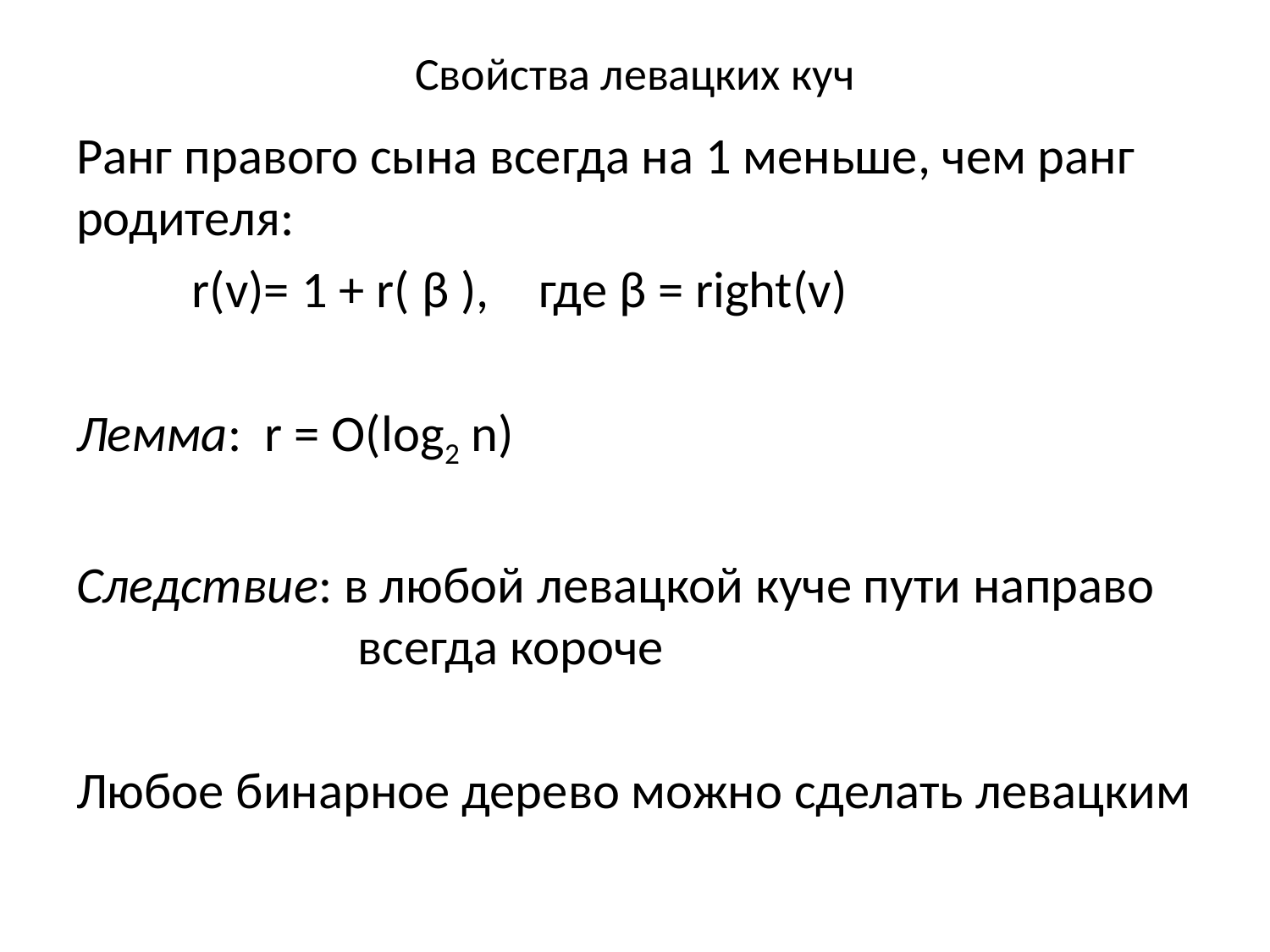

# Свойства левацких куч
Ранг правого сына всегда на 1 меньше, чем ранг родителя:
	r(v)= 1 + r( β ), 	где β = right(v)

Лемма:  r = O(log2 n)

Следствие: в любой левацкой куче пути направо всегда короче

Любое бинарное дерево можно сделать левацким